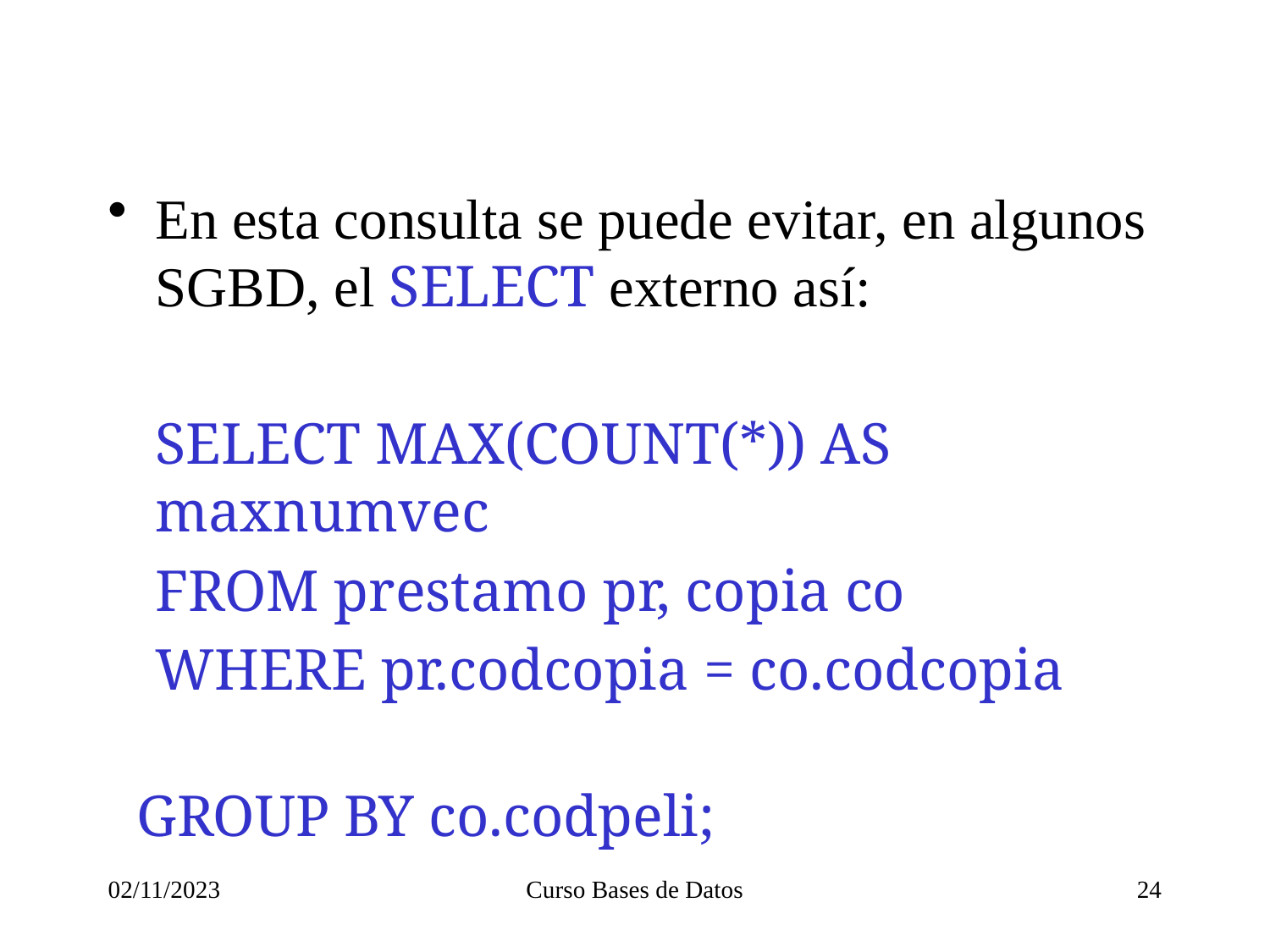

En esta consulta se puede evitar, en algunos SGBD, el SELECT externo así:

	SELECT MAX(COUNT(*)) AS maxnumvec
	FROM prestamo pr, copia co
	WHERE pr.codcopia = co.codcopia
  GROUP BY co.codpeli;

02/11/2023
Curso Bases de Datos
24